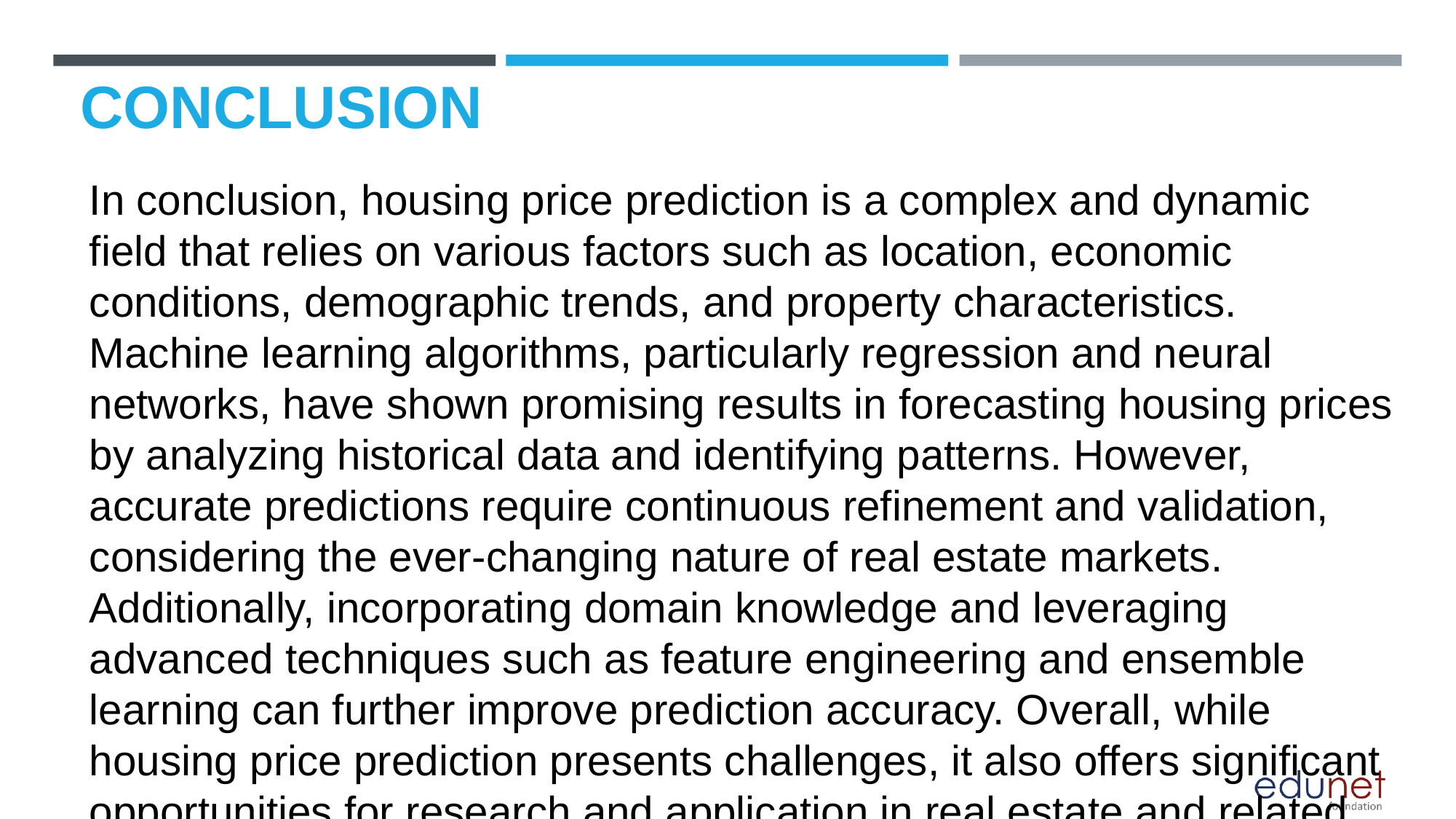

# CONCLUSION
In conclusion, housing price prediction is a complex and dynamic field that relies on various factors such as location, economic conditions, demographic trends, and property characteristics. Machine learning algorithms, particularly regression and neural networks, have shown promising results in forecasting housing prices by analyzing historical data and identifying patterns. However, accurate predictions require continuous refinement and validation, considering the ever-changing nature of real estate markets. Additionally, incorporating domain knowledge and leveraging advanced techniques such as feature engineering and ensemble learning can further improve prediction accuracy. Overall, while housing price prediction presents challenges, it also offers significant opportunities for research and application in real estate and related industries.